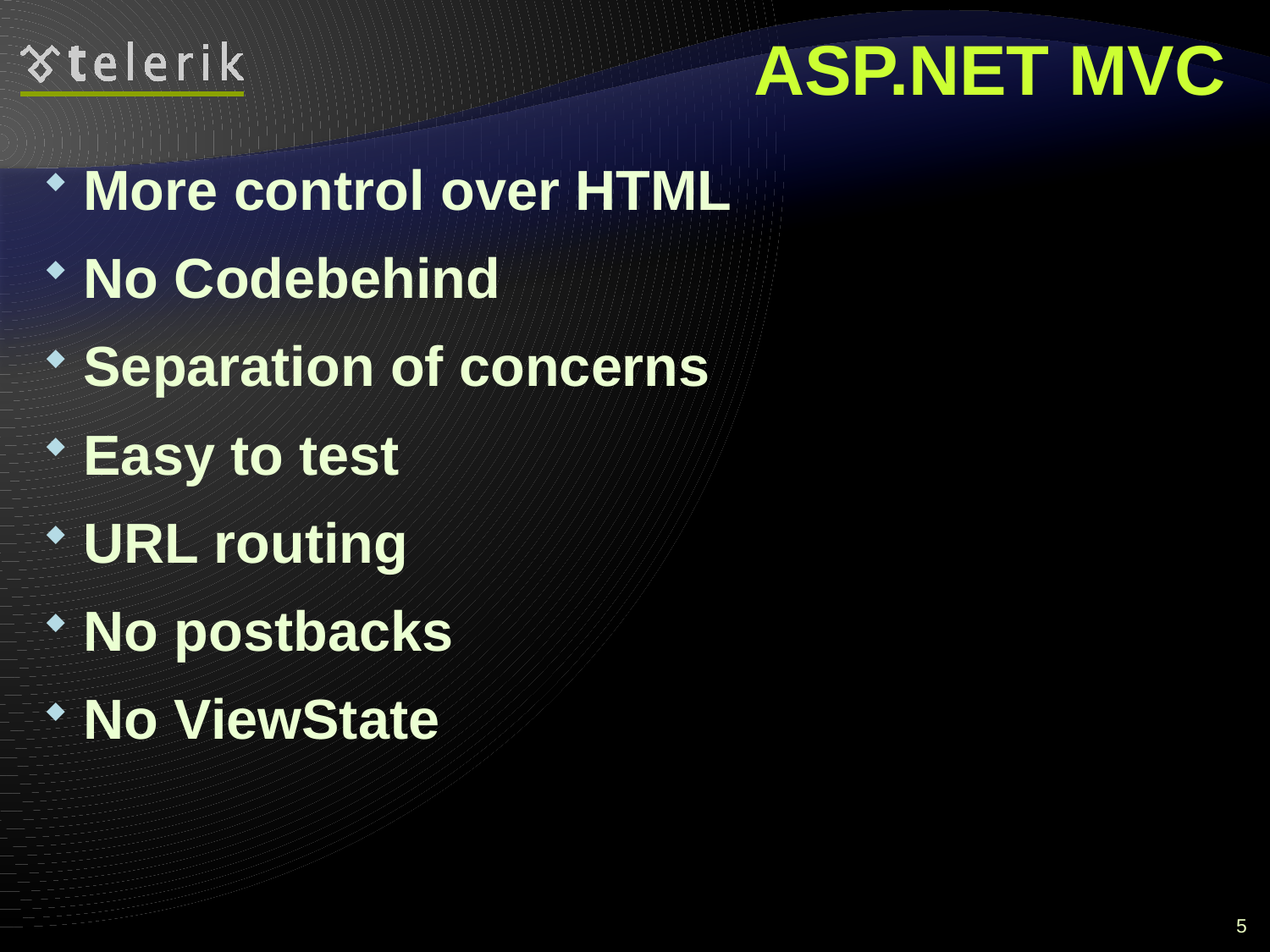

# ASP.NET MVC
More control over HTML
No Codebehind
Separation of concerns
Easy to test
URL routing
No postbacks
No ViewState

5